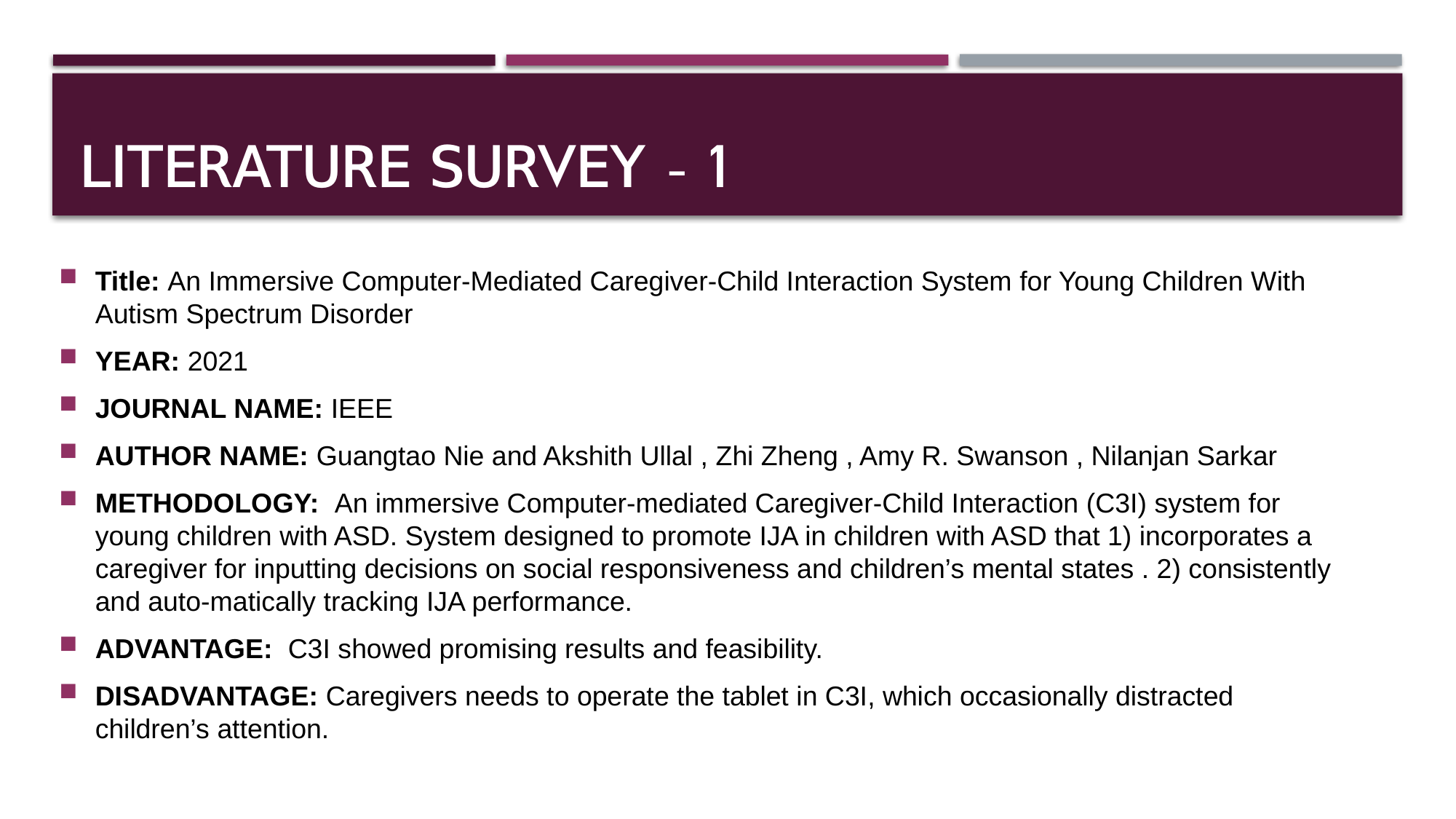

# LITERATURE SURVEY - 1
Title: An Immersive Computer-Mediated Caregiver-Child Interaction System for Young Children With Autism Spectrum Disorder
YEAR: 2021
JOURNAL NAME: IEEE
AUTHOR NAME: Guangtao Nie and Akshith Ullal , Zhi Zheng , Amy R. Swanson , Nilanjan Sarkar
METHODOLOGY:  An immersive Computer-mediated Caregiver-Child Interaction (C3I) system for young children with ASD. System designed to promote IJA in children with ASD that 1) incorporates a caregiver for inputting decisions on social responsiveness and children’s mental states . 2) consistently and auto-matically tracking IJA performance.
ADVANTAGE:  C3I showed promising results and feasibility.
DISADVANTAGE: Caregivers needs to operate the tablet in C3I, which occasionally distracted children’s attention.